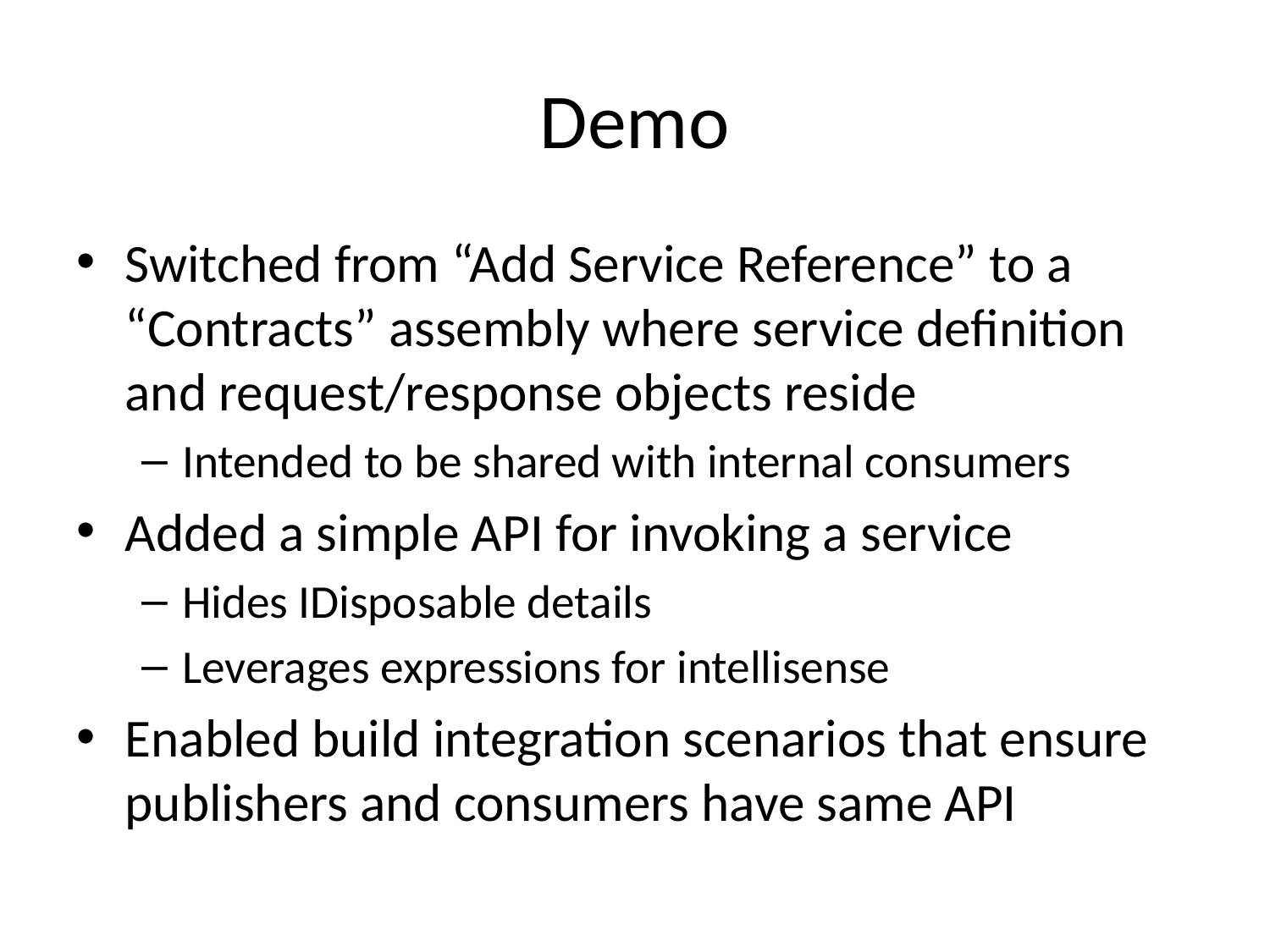

# Demo
Switched from “Add Service Reference” to a “Contracts” assembly where service definition and request/response objects reside
Intended to be shared with internal consumers
Added a simple API for invoking a service
Hides IDisposable details
Leverages expressions for intellisense
Enabled build integration scenarios that ensure publishers and consumers have same API